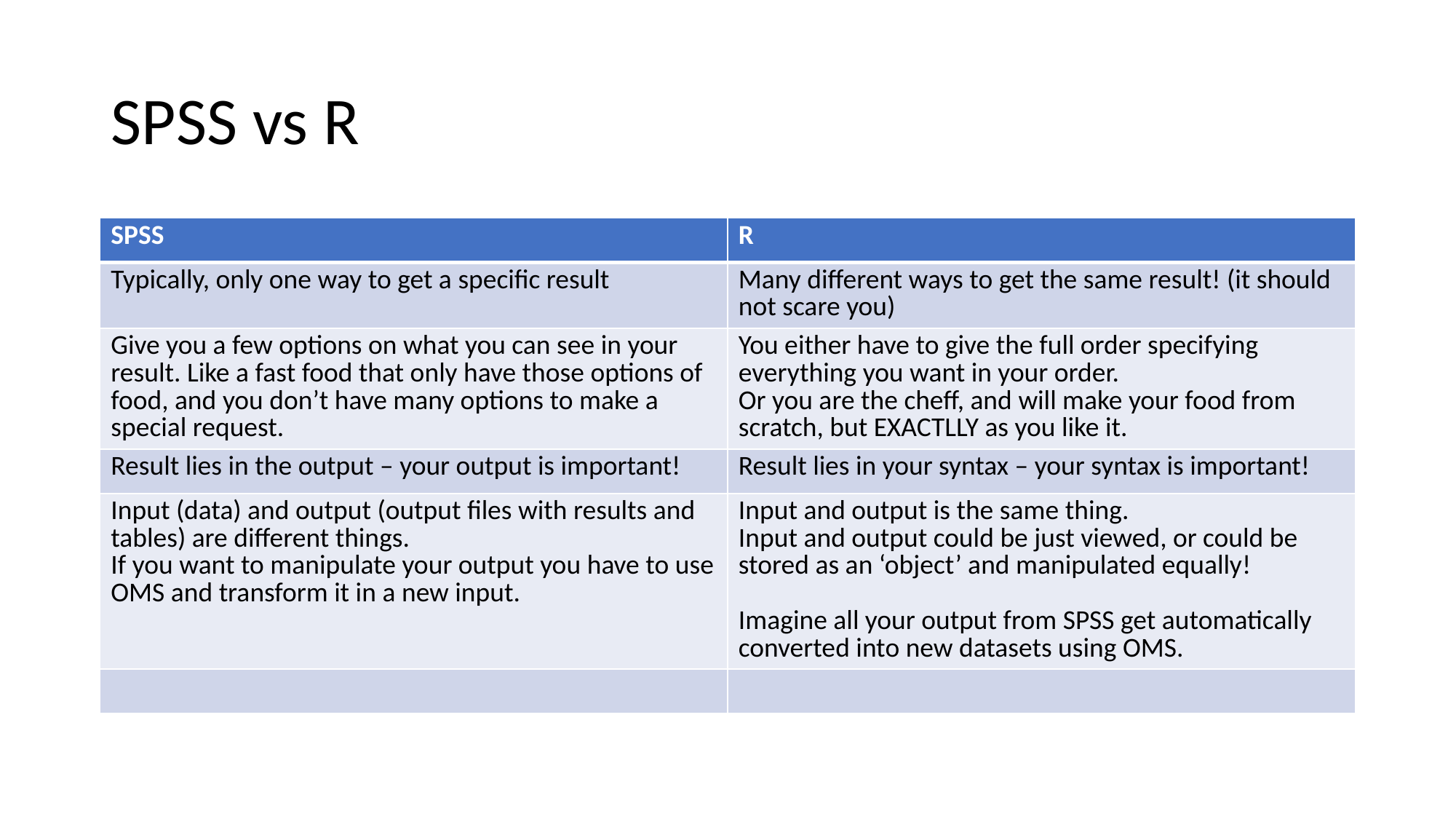

# SPSS vs R
| SPSS | R |
| --- | --- |
| Typically, only one way to get a specific result | Many different ways to get the same result! (it should not scare you) |
| Give you a few options on what you can see in your result. Like a fast food that only have those options of food, and you don’t have many options to make a special request. | You either have to give the full order specifying everything you want in your order. Or you are the cheff, and will make your food from scratch, but EXACTLLY as you like it. |
| Result lies in the output – your output is important! | Result lies in your syntax – your syntax is important! |
| Input (data) and output (output files with results and tables) are different things. If you want to manipulate your output you have to use OMS and transform it in a new input. | Input and output is the same thing. Input and output could be just viewed, or could be stored as an ‘object’ and manipulated equally! Imagine all your output from SPSS get automatically converted into new datasets using OMS. |
|  |  |